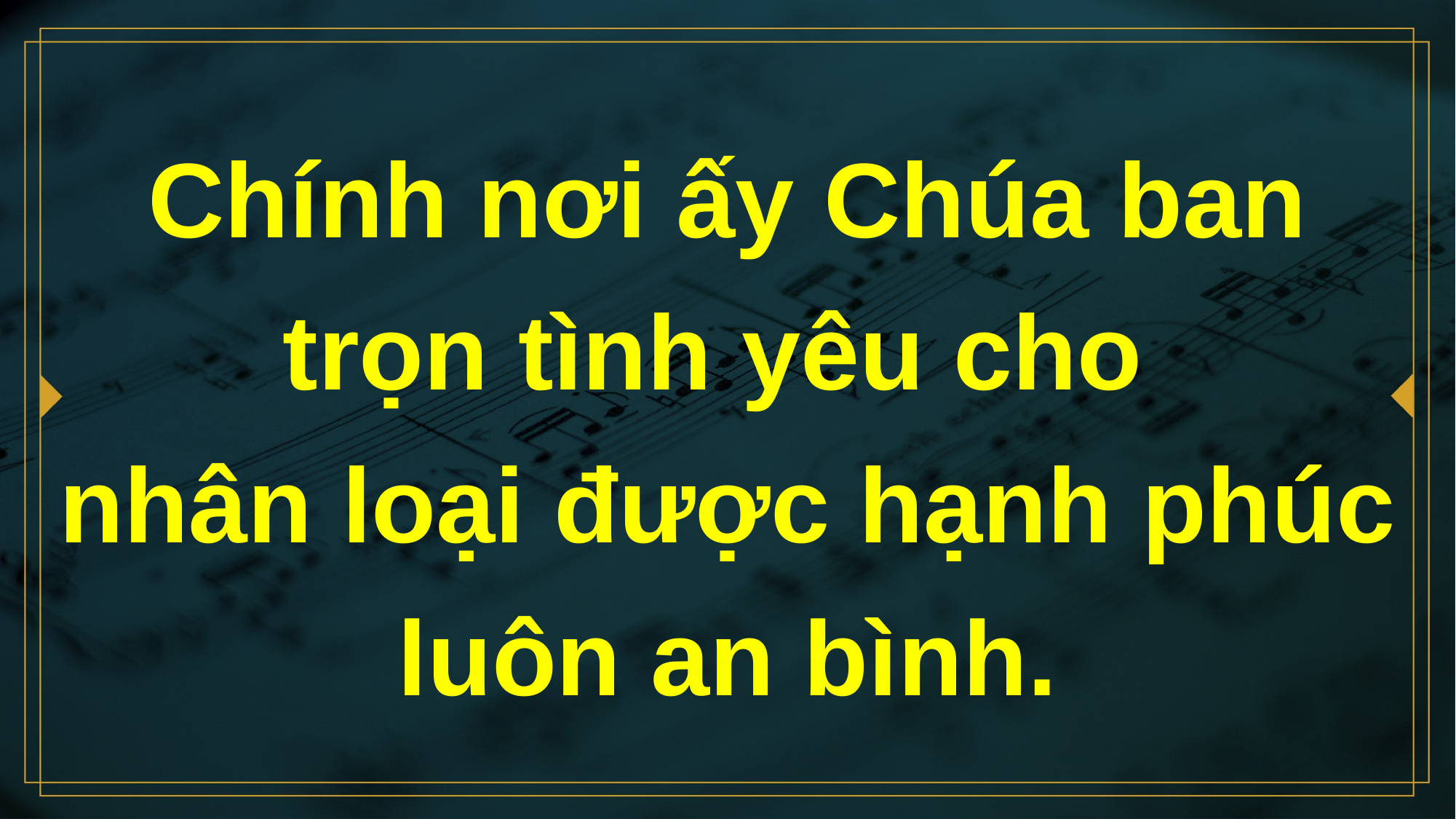

# Chính nơi ấy Chúa ban trọn tình yêu cho nhân loại được hạnh phúc luôn an bình.